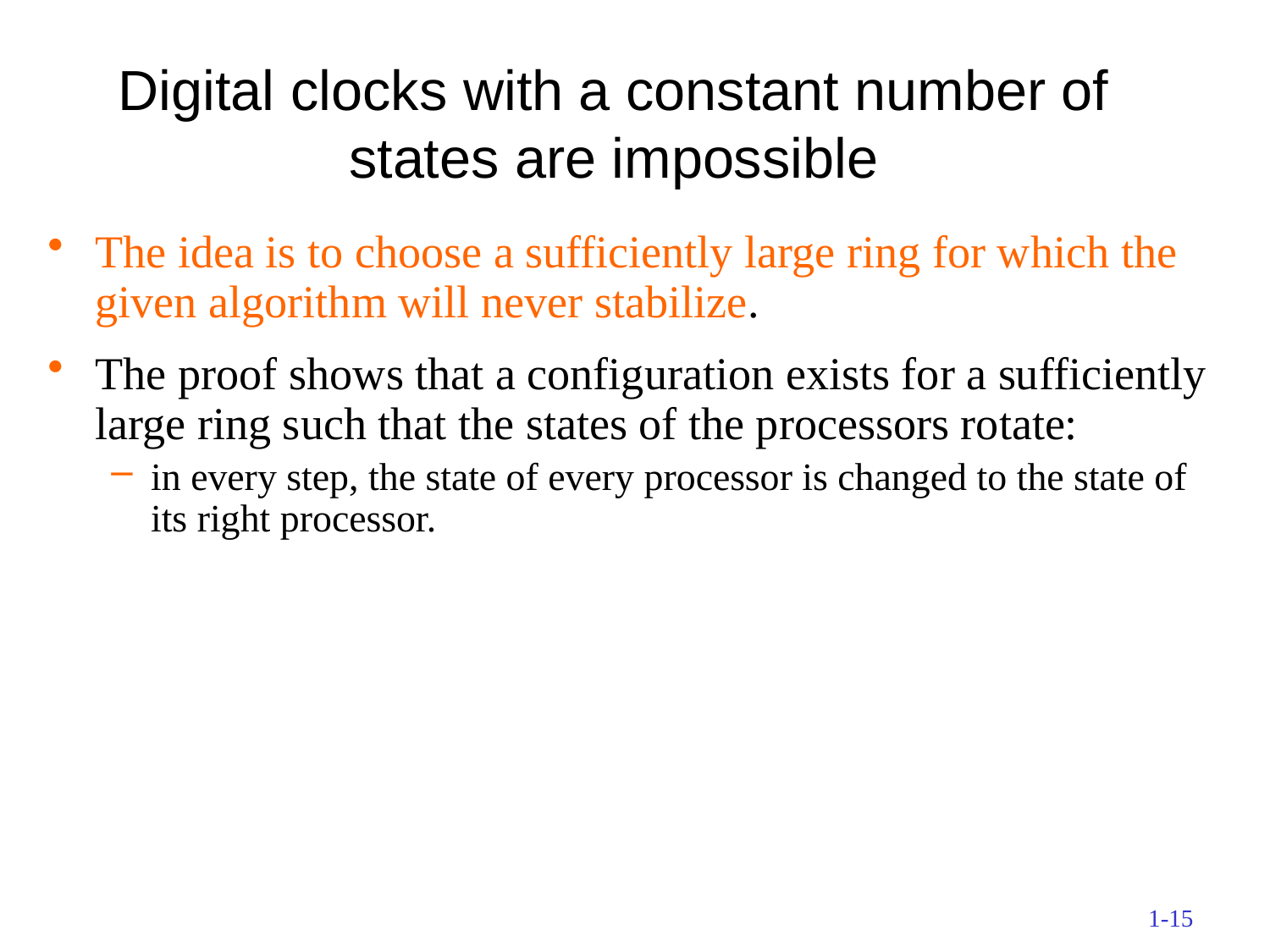

# Digital clocks with a constant number of states are impossible
The idea is to choose a sufficiently large ring for which the given algorithm will never stabilize.
The proof shows that a configuration exists for a sufficiently large ring such that the states of the processors rotate:
in every step, the state of every processor is changed to the state of its right processor.

1-15